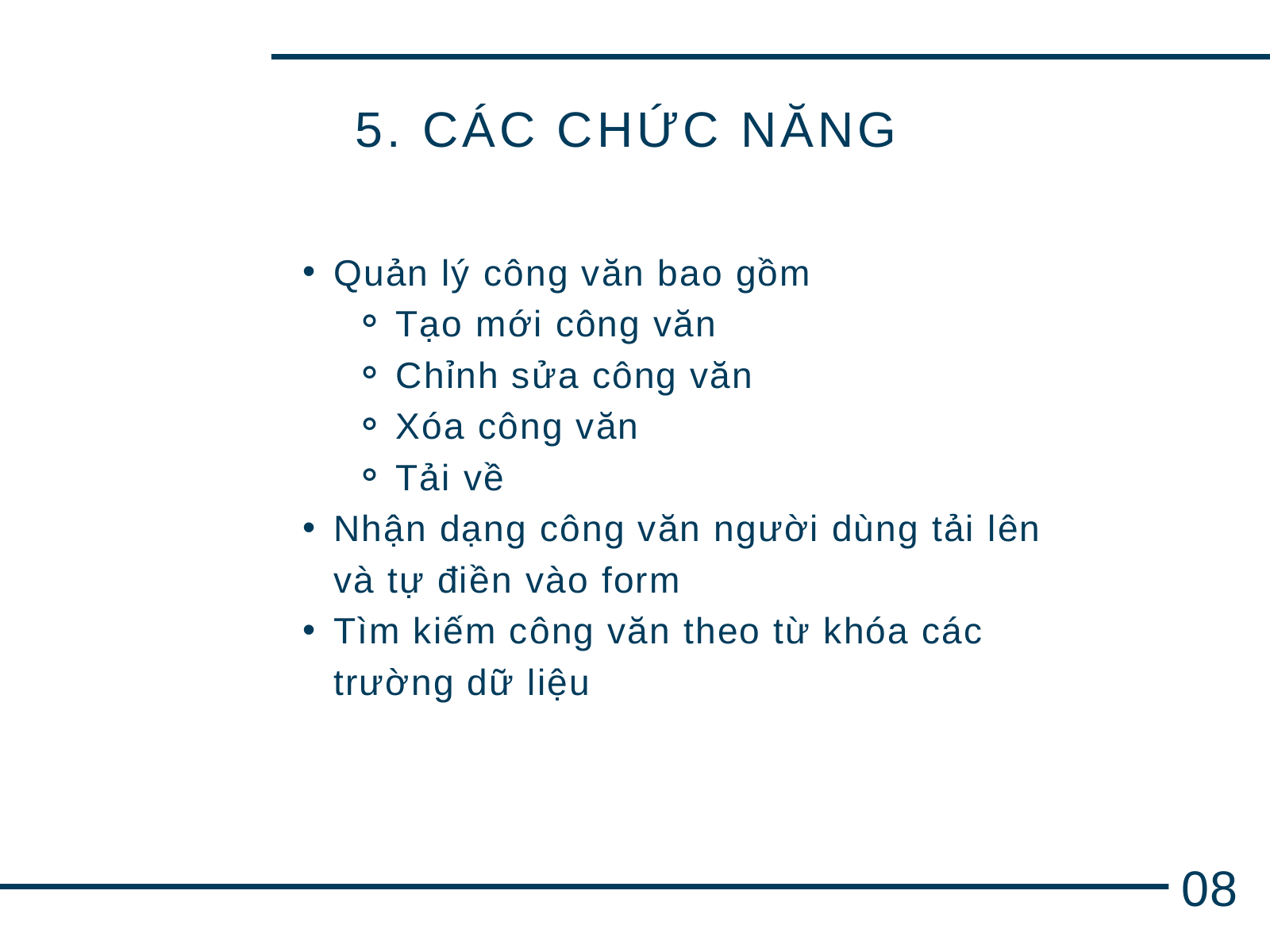

5. CÁC CHỨC NĂNG
Quản lý công văn bao gồm
Tạo mới công văn
Chỉnh sửa công văn
Xóa công văn
Tải về
Nhận dạng công văn người dùng tải lên và tự điền vào form
Tìm kiếm công văn theo từ khóa các trường dữ liệu
08